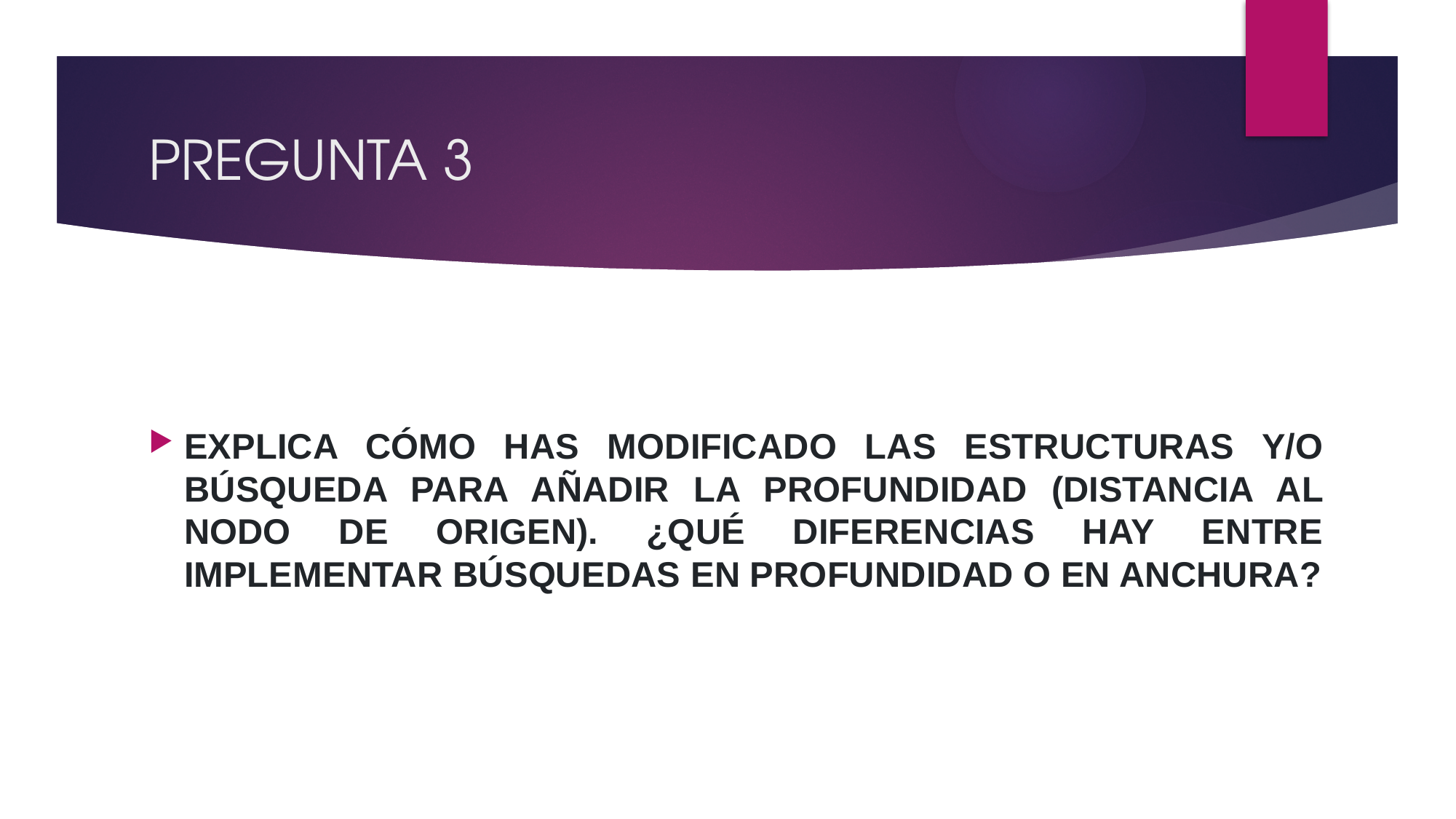

# PREGUNTA 3
Explica cómo has modificado las estructuras y/o búsqueda para añadir la profundidad (distancia al nodo de origen). ¿Qué diferencias hay entre implementar búsquedas en profundidad o en anchura?